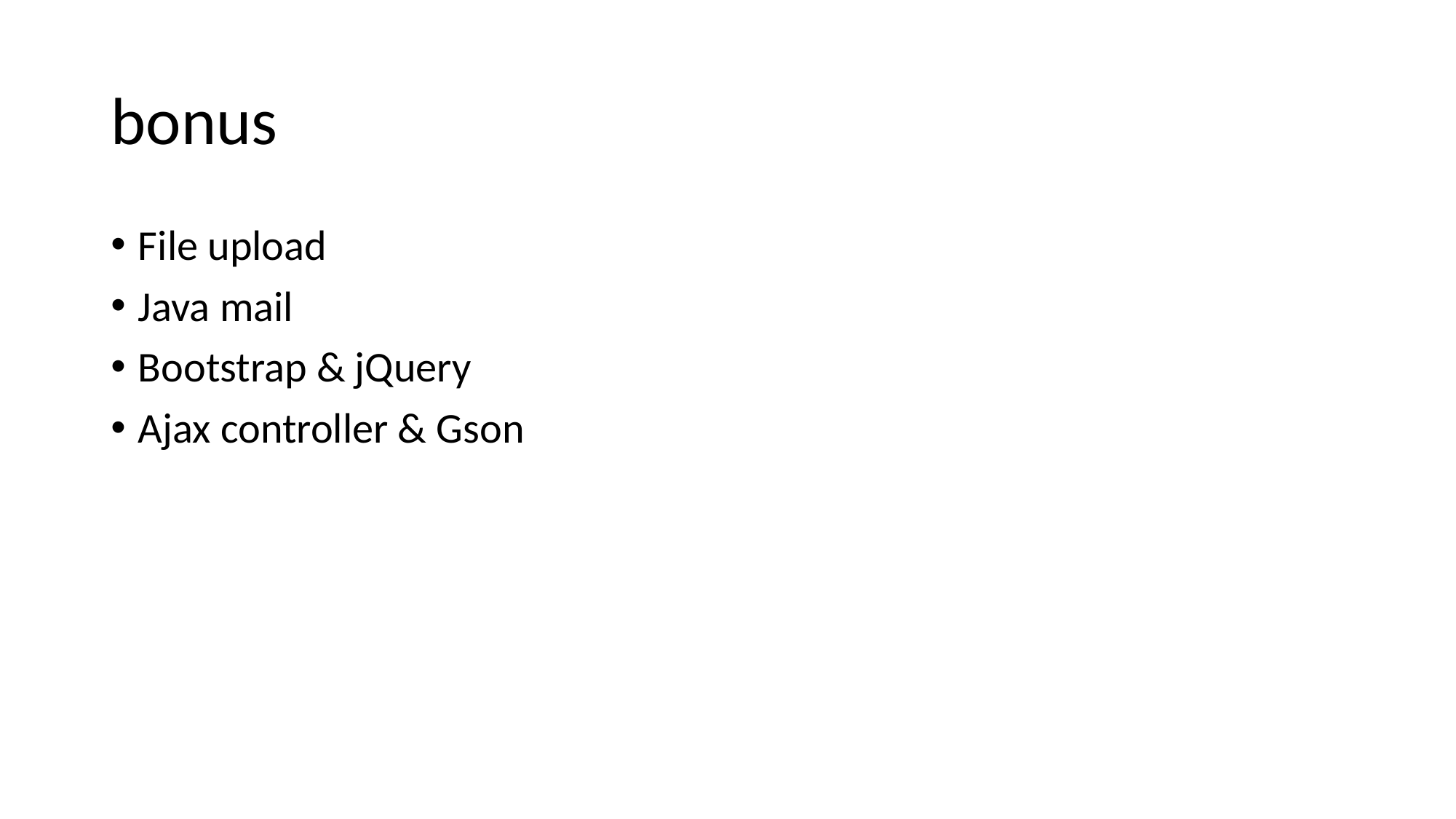

# bonus
File upload
Java mail
Bootstrap & jQuery
Ajax controller & Gson